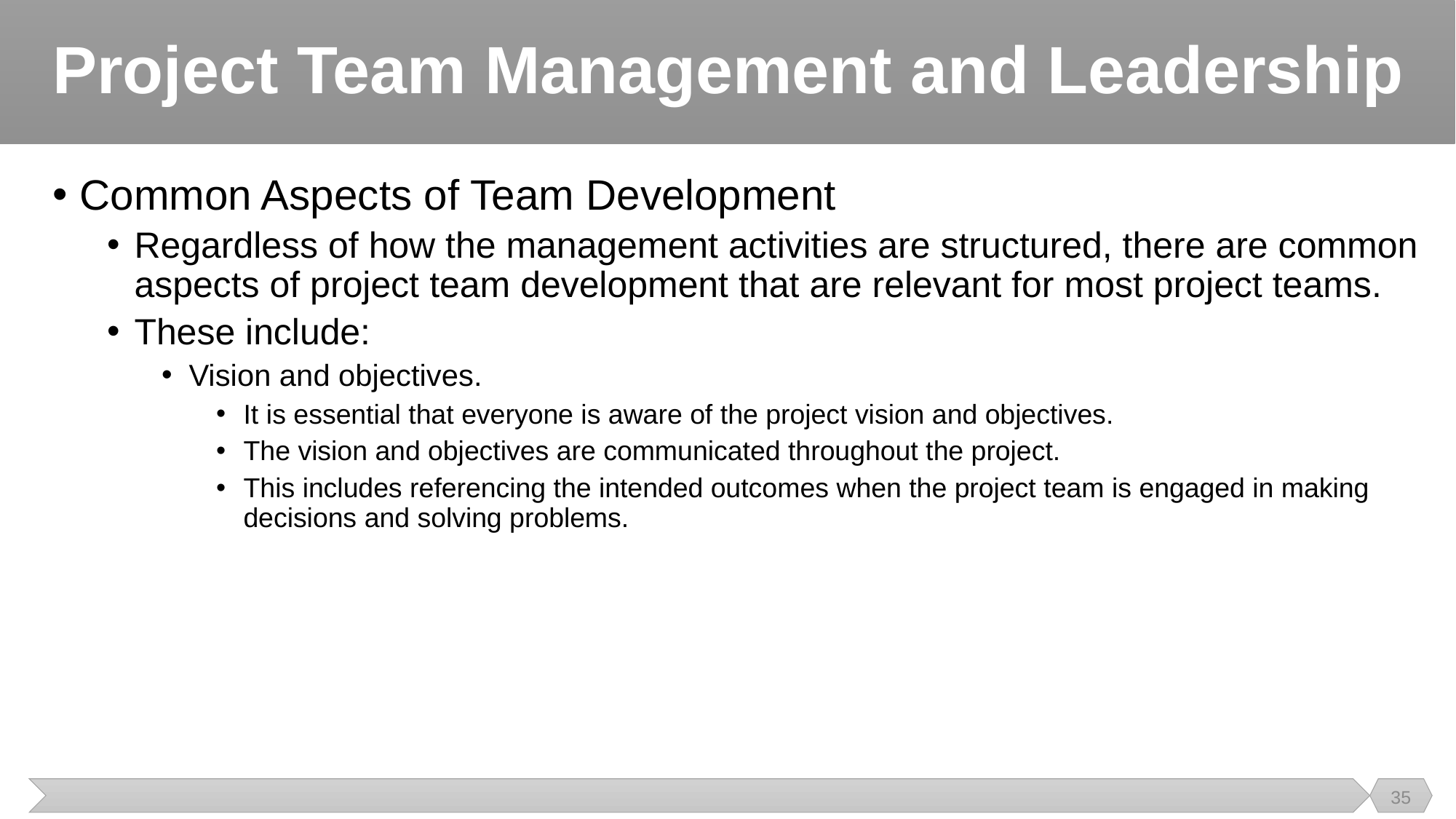

# Project Team Management and Leadership
Common Aspects of Team Development
Regardless of how the management activities are structured, there are common aspects of project team development that are relevant for most project teams.
These include:
Vision and objectives.
It is essential that everyone is aware of the project vision and objectives.
The vision and objectives are communicated throughout the project.
This includes referencing the intended outcomes when the project team is engaged in making decisions and solving problems.

35